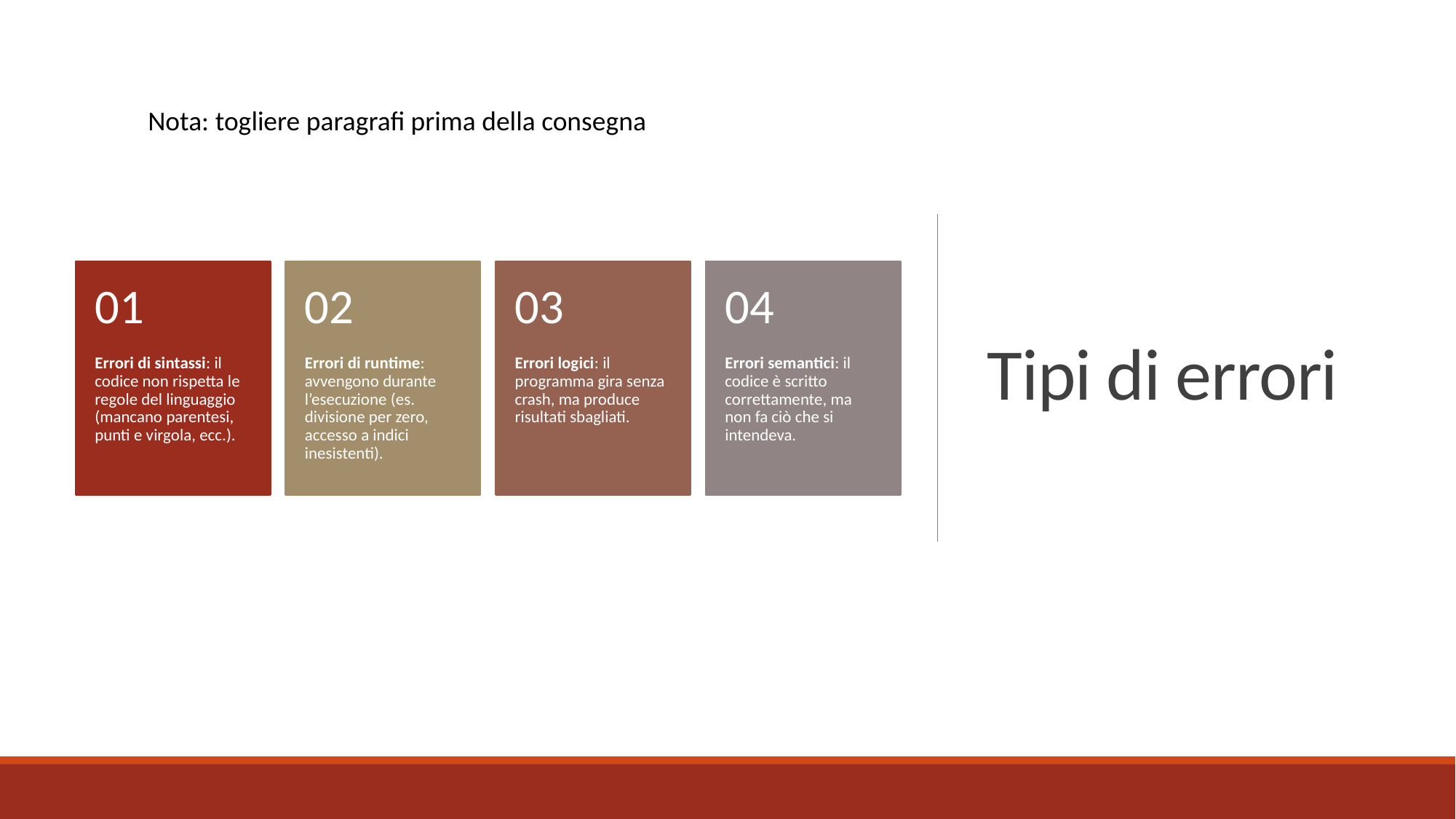

# Tipi di errori
Errori di sintassi: il codice non rispetta le regole del linguaggio (mancano parentesi, punti e virgola, ecc.).
01
Errori di runtime: avvengono durante l’esecuzione (es. divisione per zero, accesso a indici inesistenti).
02
Errori logici: il programma gira senza crash, ma produce risultati sbagliati.
03
Errori semantici: il codice è scritto correttamente, ma non fa ciò che si intendeva.
04
Nota: togliere paragrafi prima della consegna